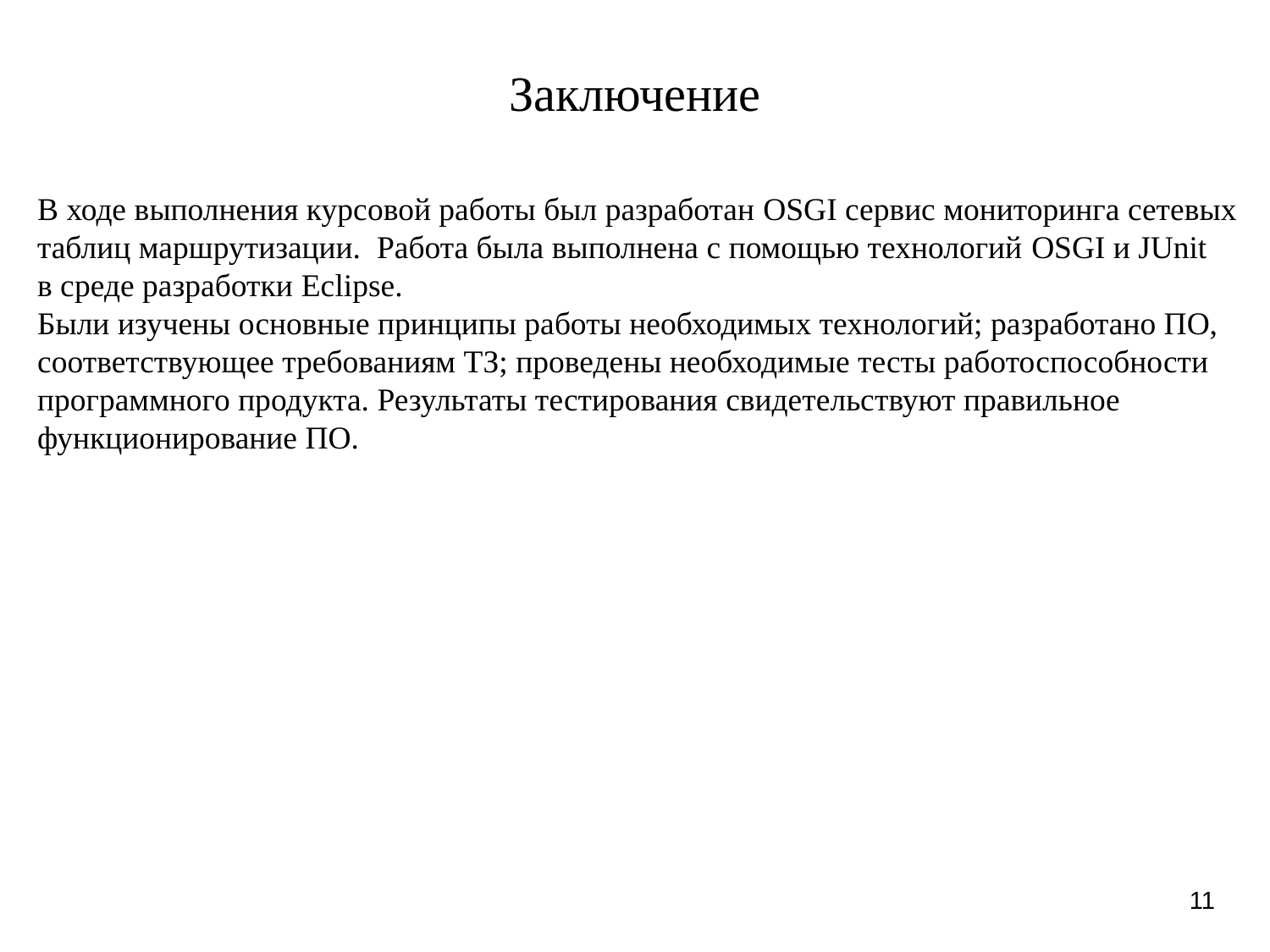

# Заключение
В ходе выполнения курсовой работы был разработан OSGI сервис мониторинга сетевых таблиц маршрутизации.  Работа была выполнена с помощью технологий OSGI и JUnit  в среде разработки Eclipse.
Были изучены основные принципы работы необходимых технологий; разработано ПО, соответствующее требованиям ТЗ; проведены необходимые тесты работоспособности программного продукта. Результаты тестирования свидетельствуют правильное функционирование ПО.
11